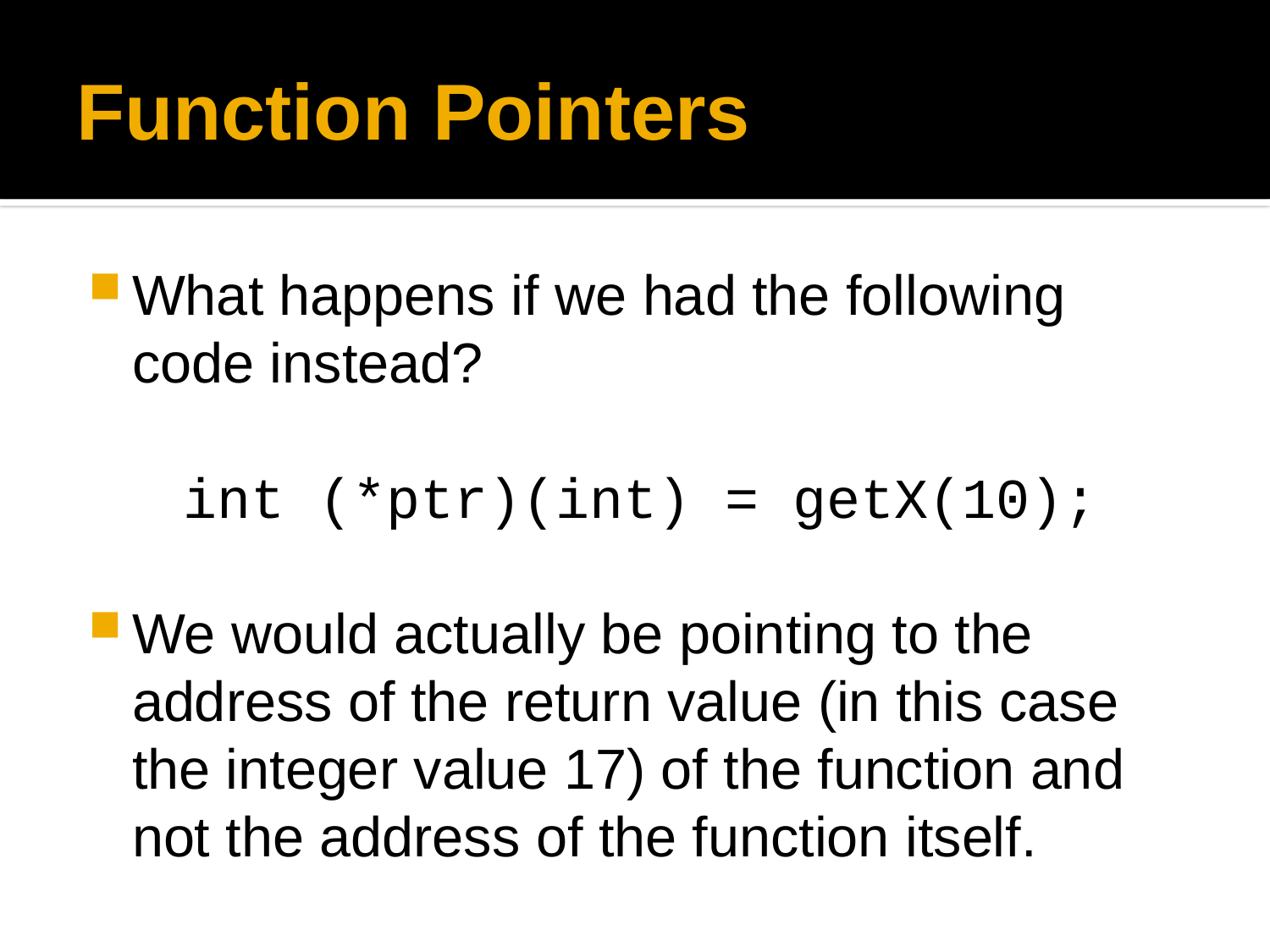

# Function Pointers
What happens if we had the following code instead?

int (*ptr)(int) = getX(10);

We would actually be pointing to the address of the return value (in this case the integer value 17) of the function and not the address of the function itself.